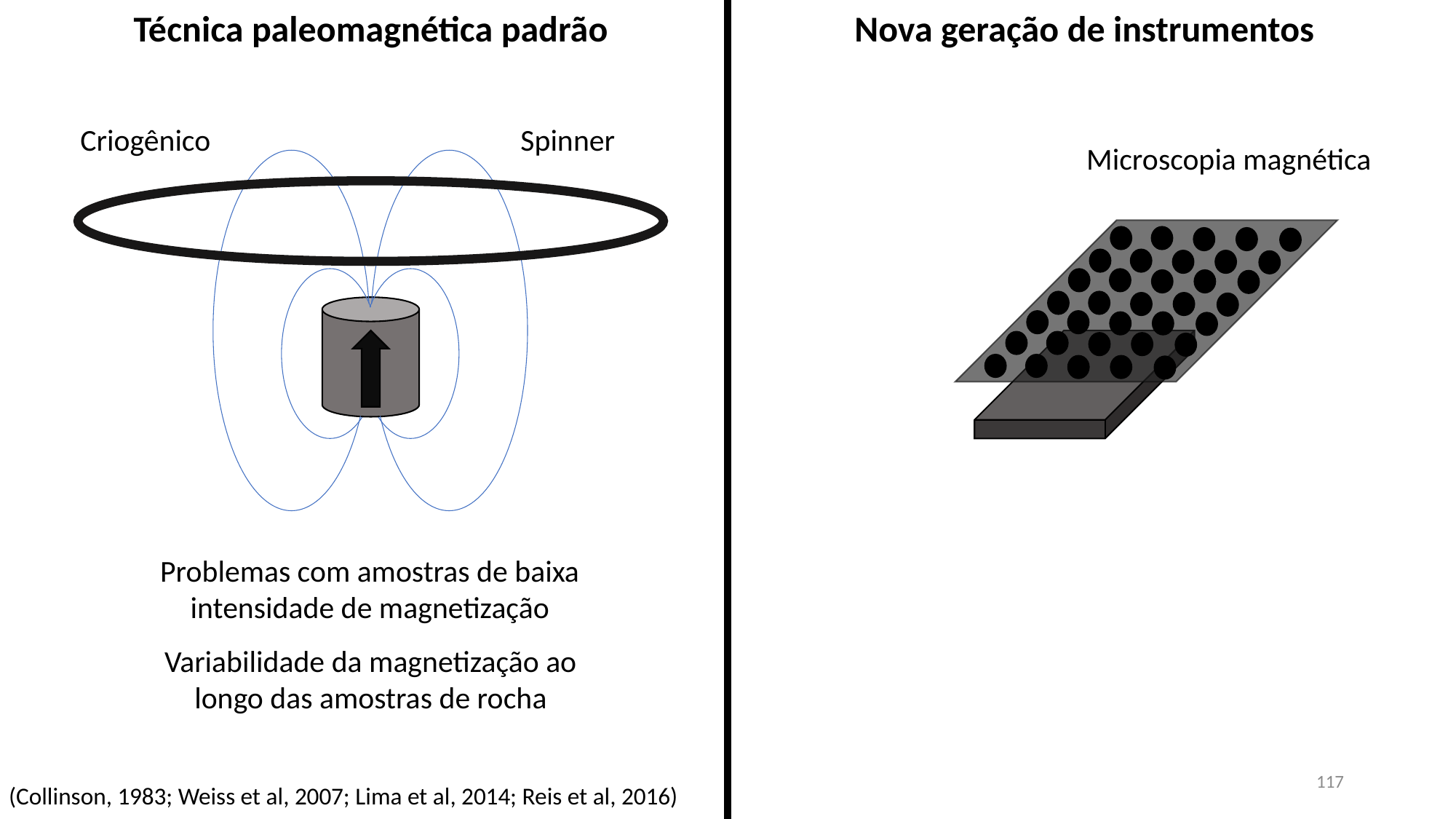

Técnica paleomagnética padrão
Nova geração de instrumentos
Criogênico
Spinner
Microscopia magnética

Problemas com amostras de baixa intensidade de magnetização
Variabilidade da magnetização ao longo das amostras de rocha
117
(Collinson, 1983; Weiss et al, 2007; Lima et al, 2014; Reis et al, 2016)